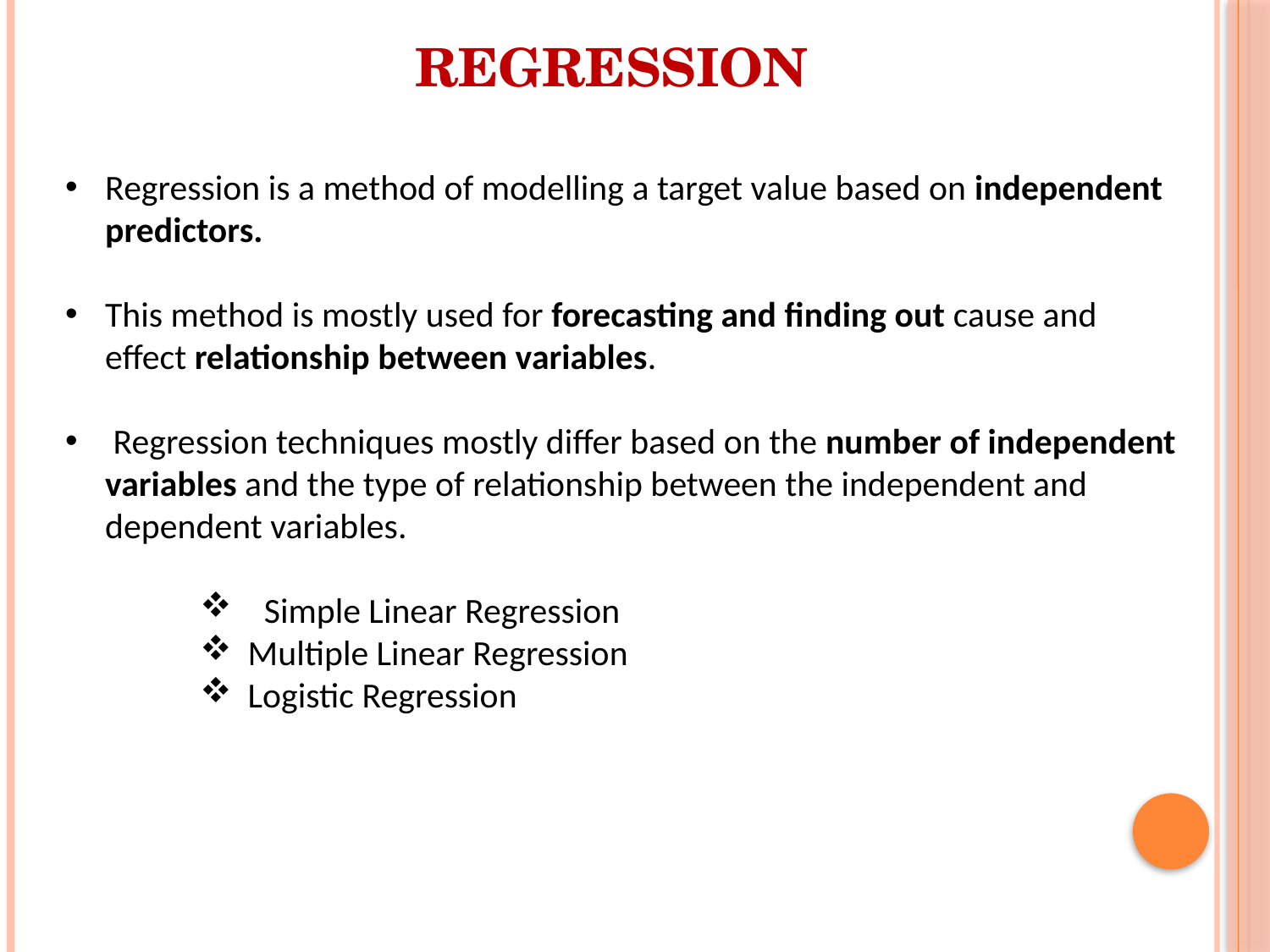

# Regression
Regression is a method of modelling a target value based on independent predictors.

This method is mostly used for forecasting and finding out cause and effect relationship between variables.

 Regression techniques mostly differ based on the number of independent variables and the type of relationship between the independent and dependent variables.

  Simple Linear Regression
Multiple Linear Regression
Logistic Regression